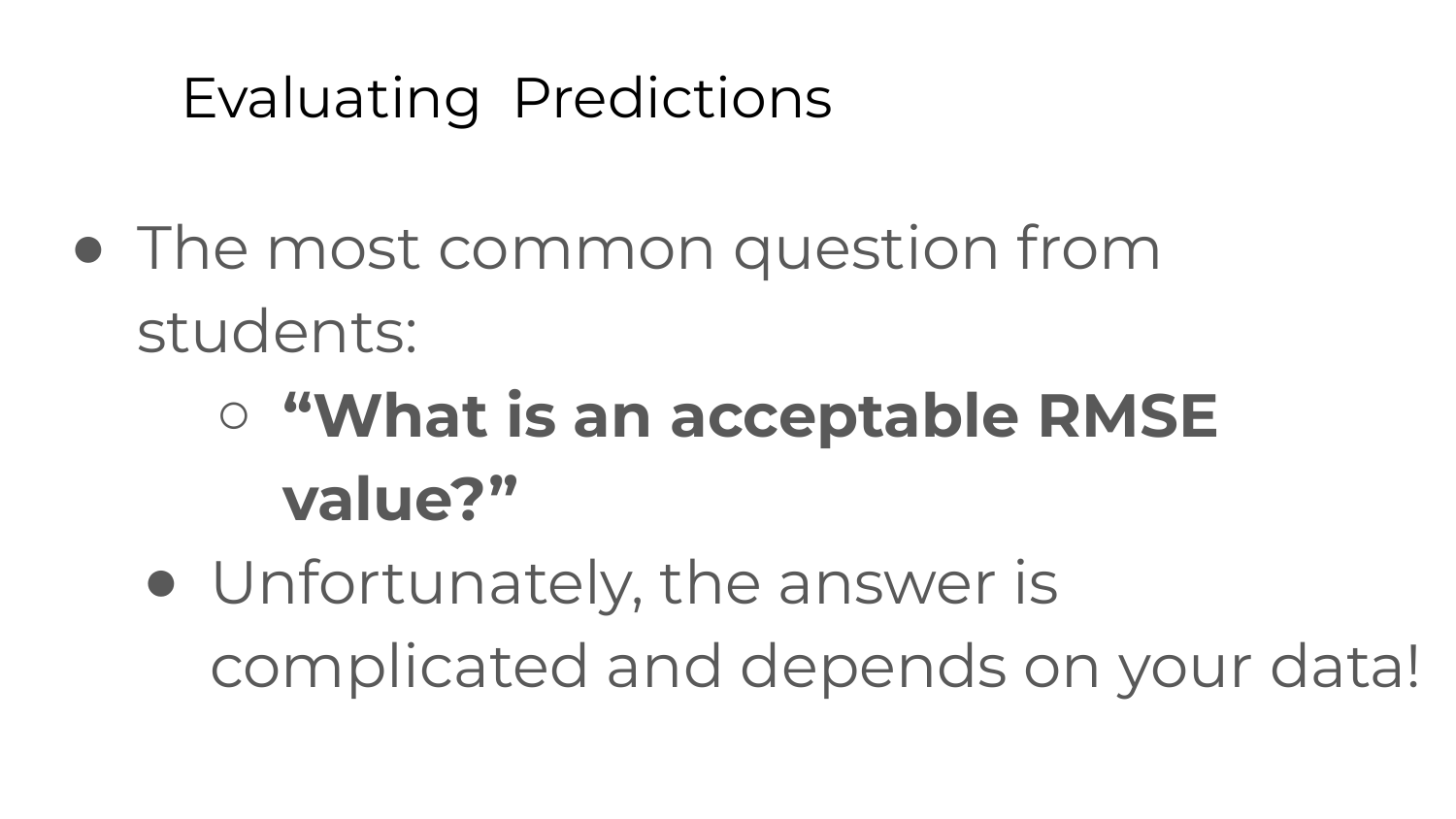

# Evaluating  Predictions

The most common question from students:
“What is an acceptable RMSE value?”
Unfortunately, the answer is complicated and depends on your data!